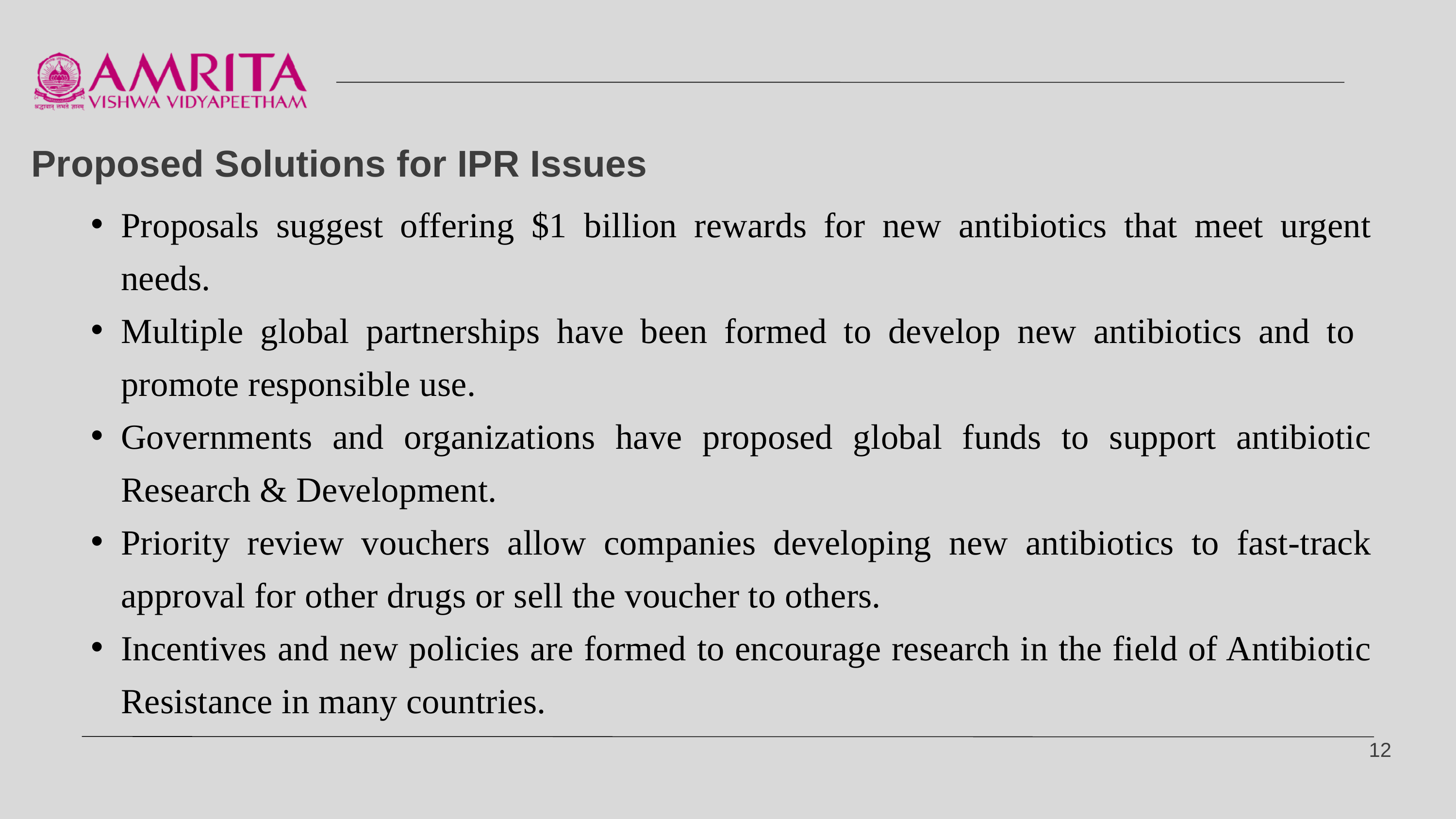

Proposed Solutions for IPR Issues
Proposals suggest offering $1 billion rewards for new antibiotics that meet urgent needs.
Multiple global partnerships have been formed to develop new antibiotics and to  promote responsible use.
Governments and organizations have proposed global funds to support antibiotic Research & Development.
Priority review vouchers allow companies developing new antibiotics to fast-track approval for other drugs or sell the voucher to others.
Incentives and new policies are formed to encourage research in the field of Antibiotic Resistance in many countries.

12